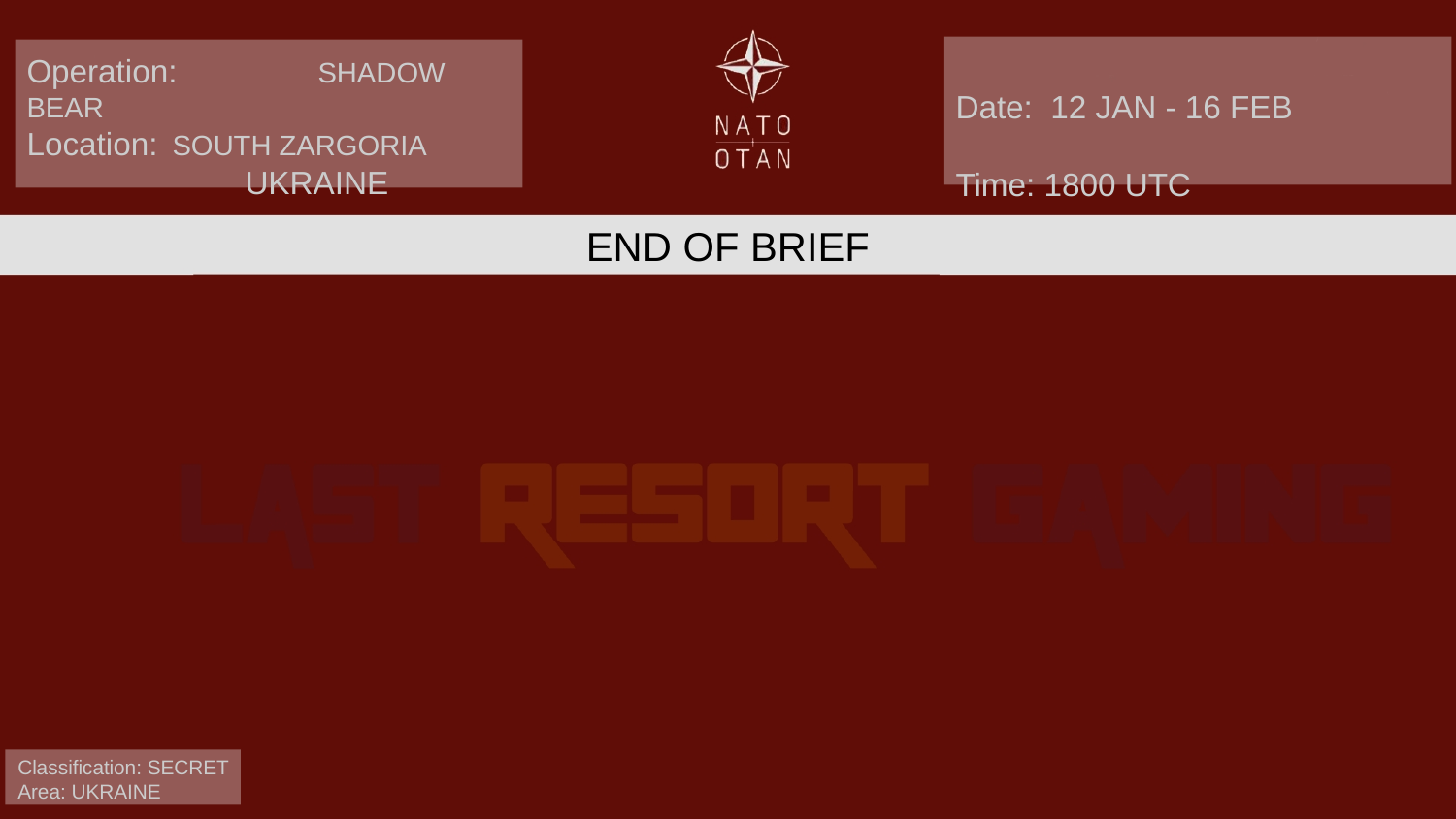

Date:  12 JAN - 16 FEB
Time: 1800 UTC
Operation: 	SHADOW BEAR
Location: 	SOUTH ZARGORIA
UKRAINE

END OF BRIEF

Classification: SECRET
Area: UKRAINE